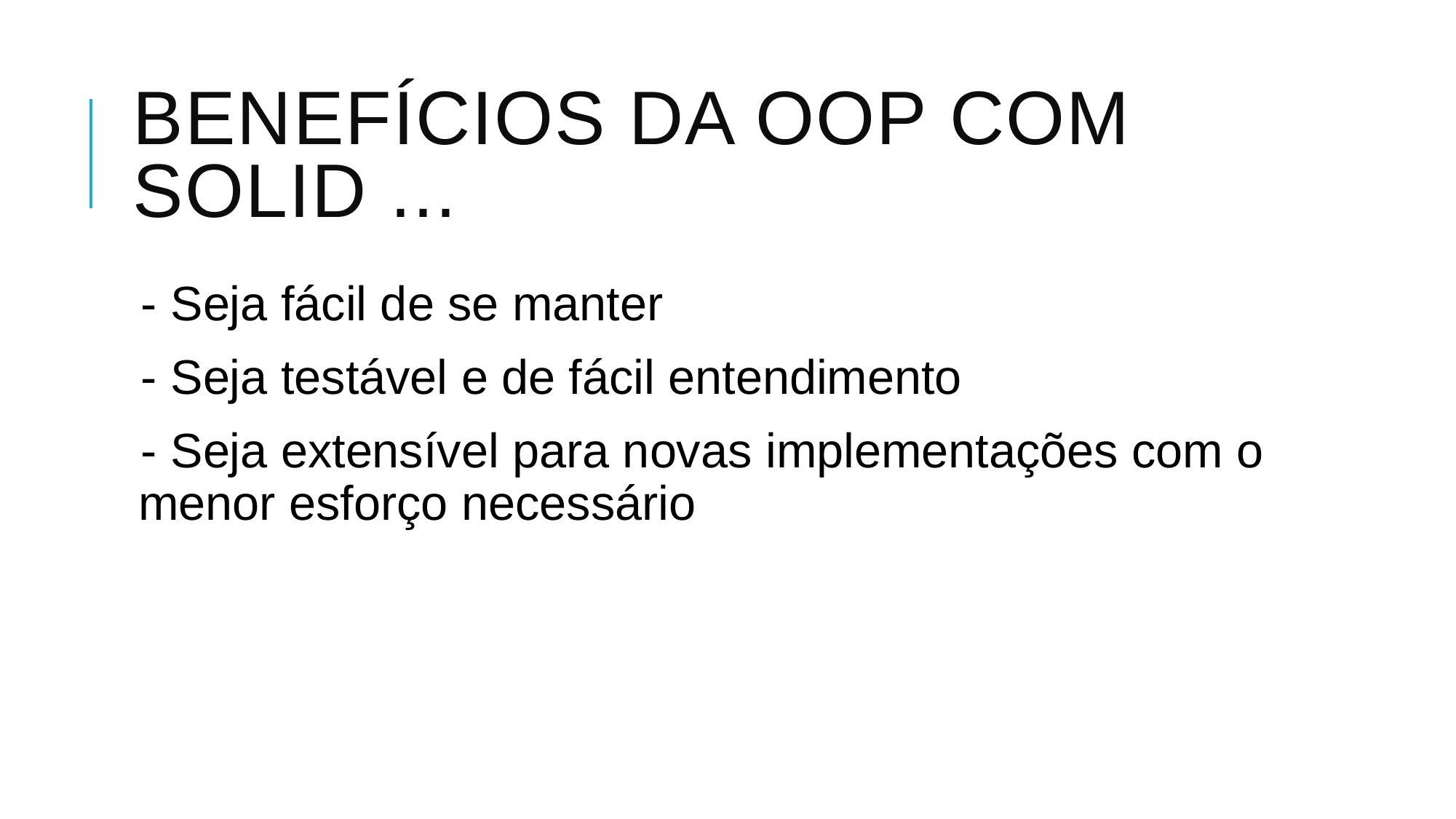

# Benefícios da oop com SOLId ...
- Seja fácil de se manter
- Seja testável e de fácil entendimento
- Seja extensível para novas implementações com o menor esforço necessário